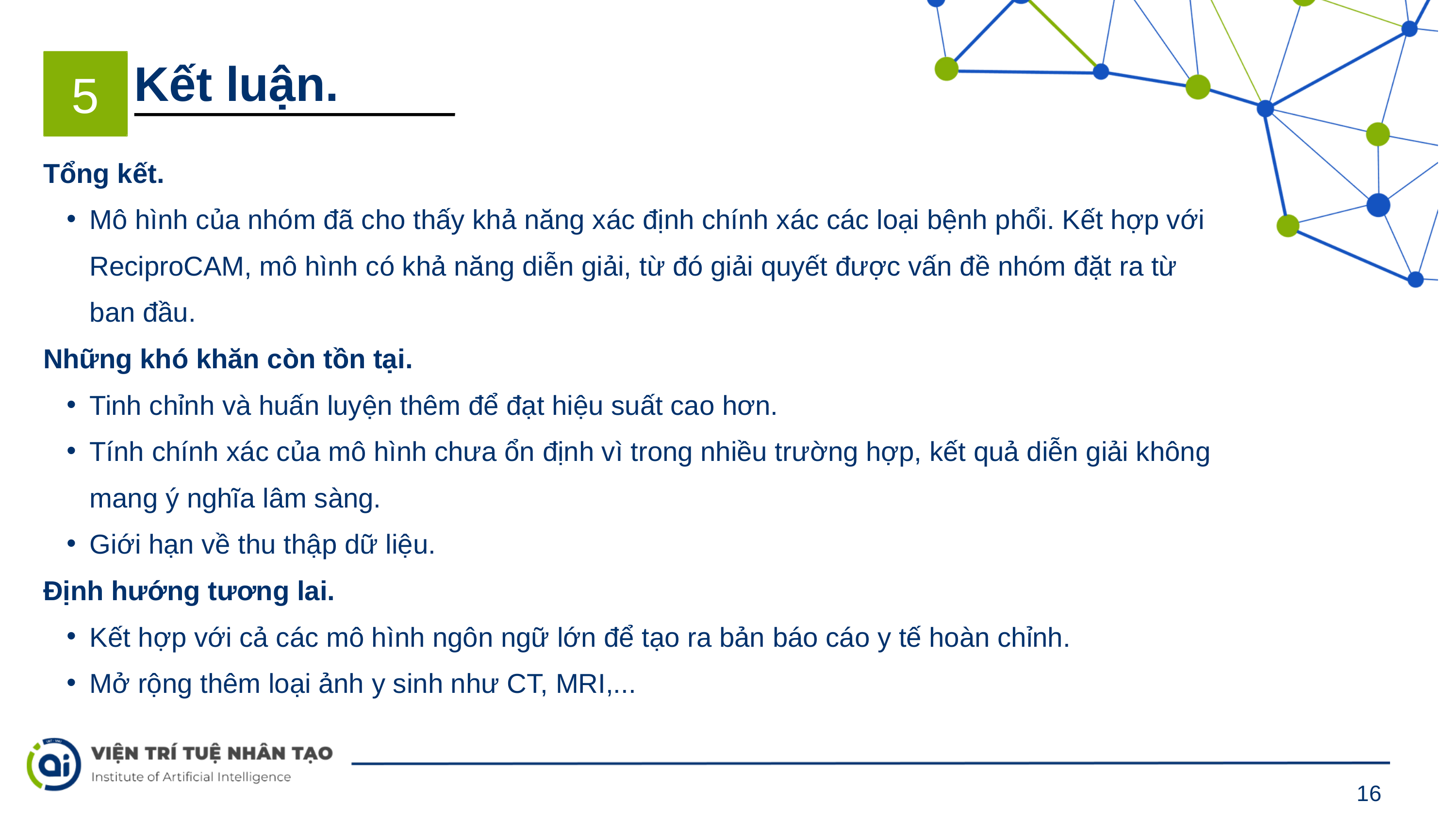

5

Kết luận.

Tổng kết.
Mô hình của nhóm đã cho thấy khả năng xác định chính xác các loại bệnh phổi. Kết hợp với ReciproCAM, mô hình có khả năng diễn giải, từ đó giải quyết được vấn đề nhóm đặt ra từ ban đầu.
Những khó khăn còn tồn tại.
Tinh chỉnh và huấn luyện thêm để đạt hiệu suất cao hơn.
Tính chính xác của mô hình chưa ổn định vì trong nhiều trường hợp, kết quả diễn giải không mang ý nghĩa lâm sàng.
Giới hạn về thu thập dữ liệu.
Định hướng tương lai.
Kết hợp với cả các mô hình ngôn ngữ lớn để tạo ra bản báo cáo y tế hoàn chỉnh.
Mở rộng thêm loại ảnh y sinh như CT, MRI,...

16